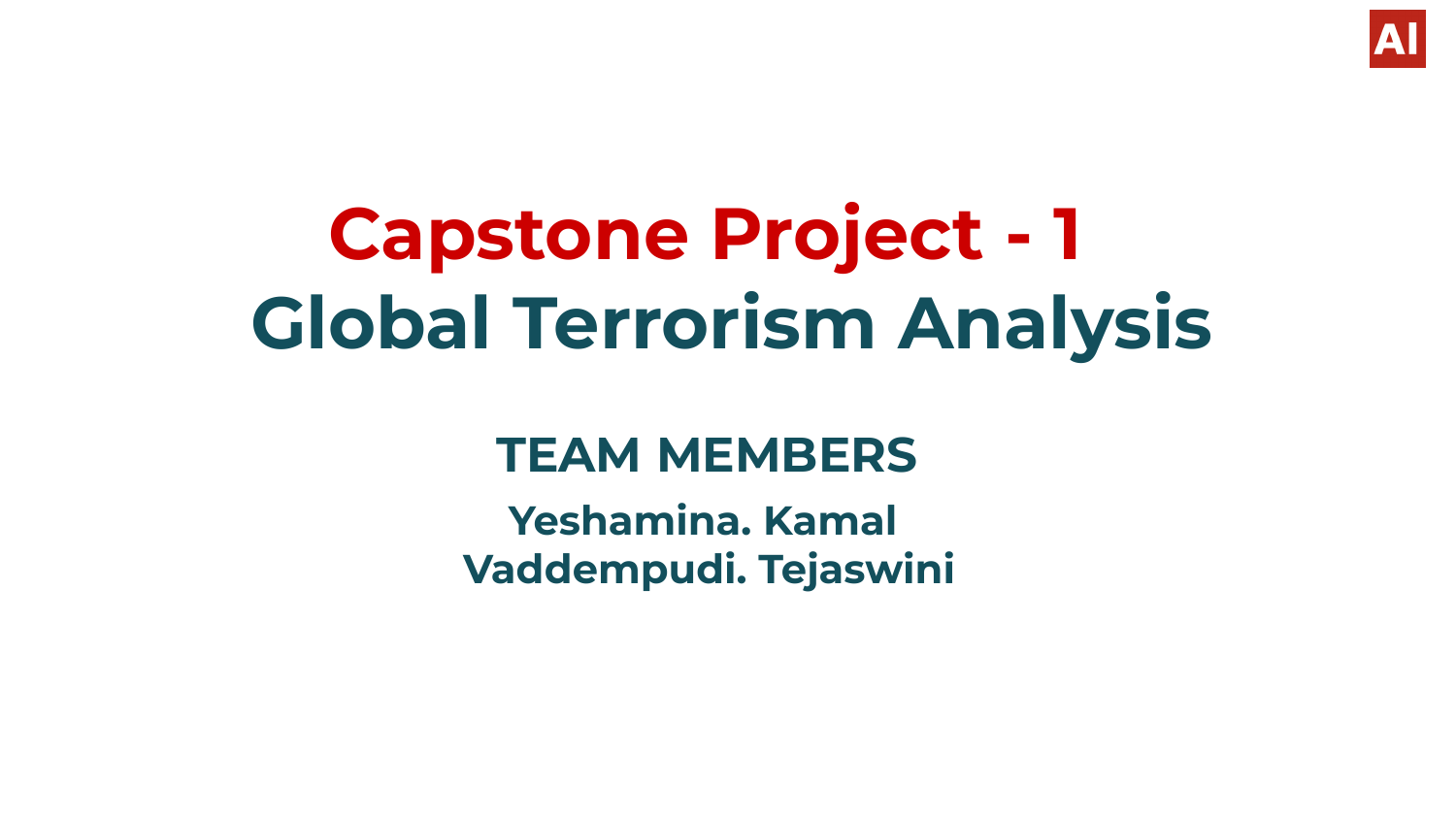

# Capstone Project - 1 Global Terrorism Analysis TEAM MEMBERS
       Yeshamina. Kamal
   Vaddempudi. Tejaswini